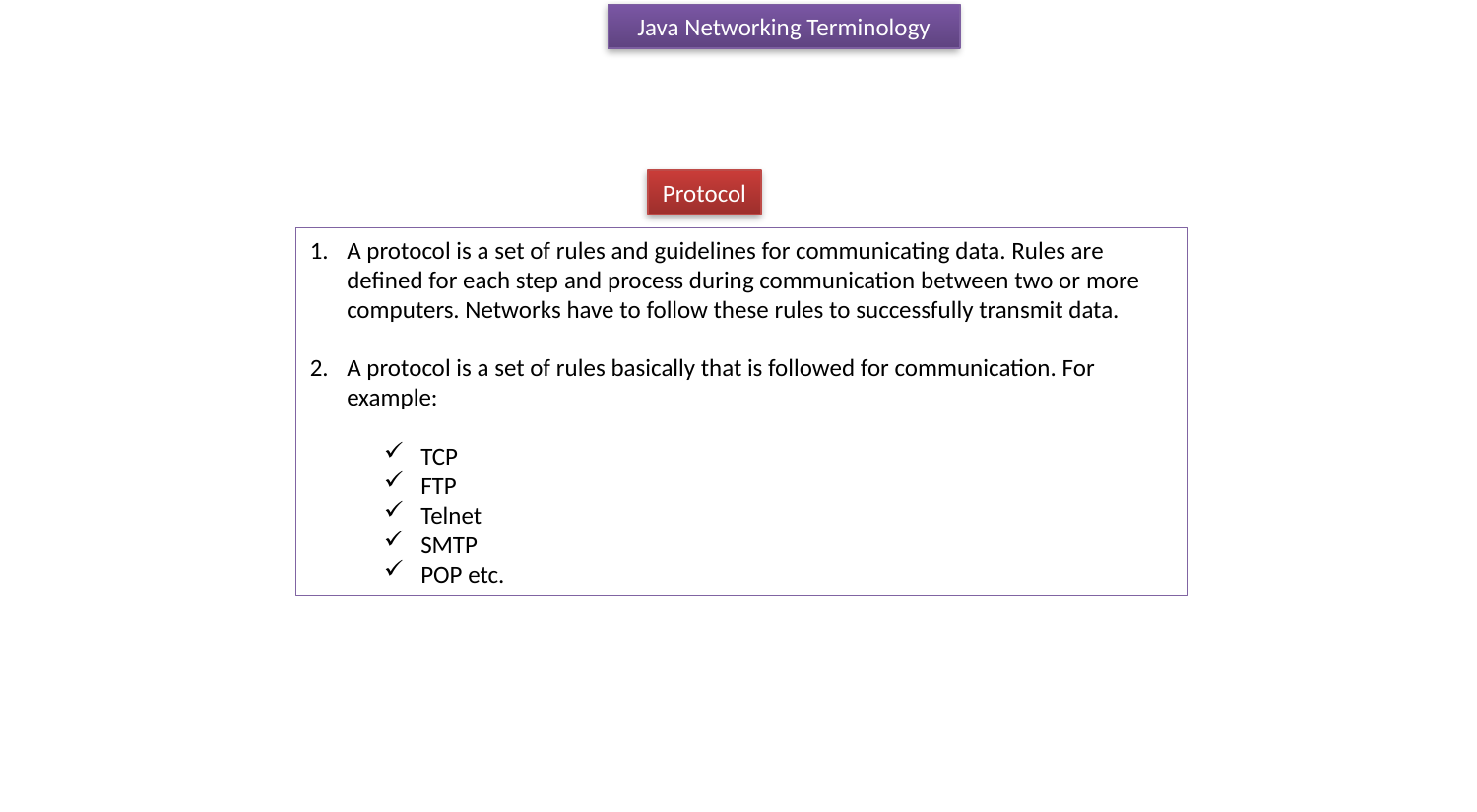

Java Networking Terminology

Protocol
A protocol is a set of rules and guidelines for communicating data. Rules are defined for each step and process during communication between two or more computers. Networks have to follow these rules to successfully transmit data.

A protocol is a set of rules basically that is followed for communication. For example:
TCP
FTP
Telnet
SMTP
POP etc.